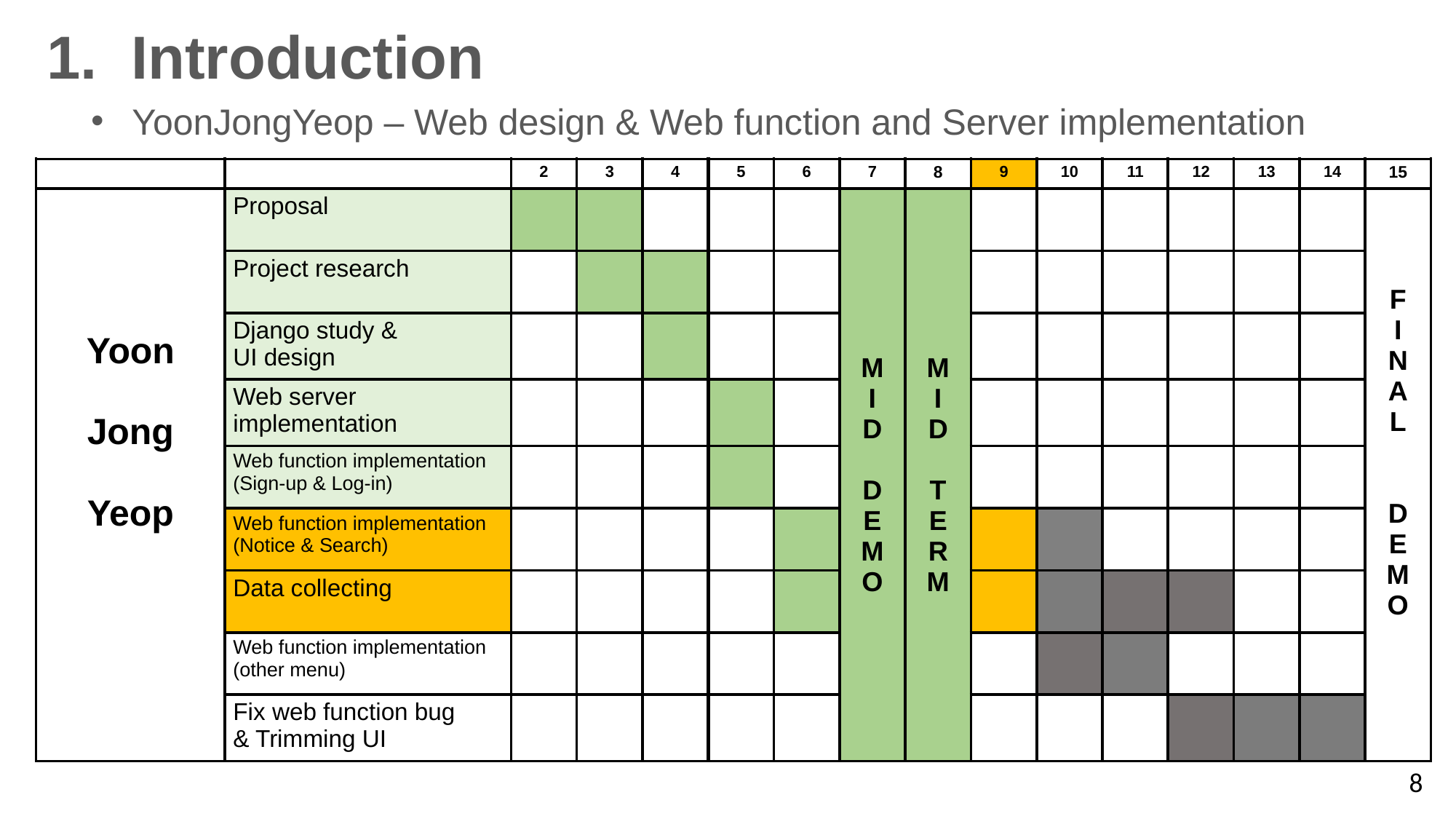

1.  Introduction
YoonJongYeop – Web design & Web function and Server implementation
|  |  | 2 | 3 | 4 | 5 | 6 | 7 | 8 | 9 | 10 | 11 | 12 | 13 | 14 | 15 |
| --- | --- | --- | --- | --- | --- | --- | --- | --- | --- | --- | --- | --- | --- | --- | --- |
| Yoon Jong Yeop | Proposal |  |  |  |  |  | M I D D E M O | M I D T E R M |  |  |  |  |  |  | F I N A L D E M O |
|  | Project research |  |  |  |  |  |  |  |  |  |  |  |  |  |  |
|  | Django study & UI design |  |  |  |  |  |  |  |  |  |  |  |  |  |  |
|  | Web server implementation |  |  |  |  |  |  |  |  |  |  |  |  |  |  |
|  | Web function implementation (Sign-up & Log-in) |  |  |  |  |  |  |  |  |  |  |  |  |  |  |
|  | Web function implementation (Notice & Search) |  |  |  |  |  |  |  |  |  |  |  |  |  |  |
|  | Data collecting |  |  |  |  |  |  |  |  |  |  |  |  |  |  |
|  | Web function implementation (other menu) |  |  |  |  |  |  |  |  |  |  |  |  |  |  |
|  | Fix web function bug & Trimming UI |  |  |  |  |  |  |  |  |  |  |  |  |  |  |
8